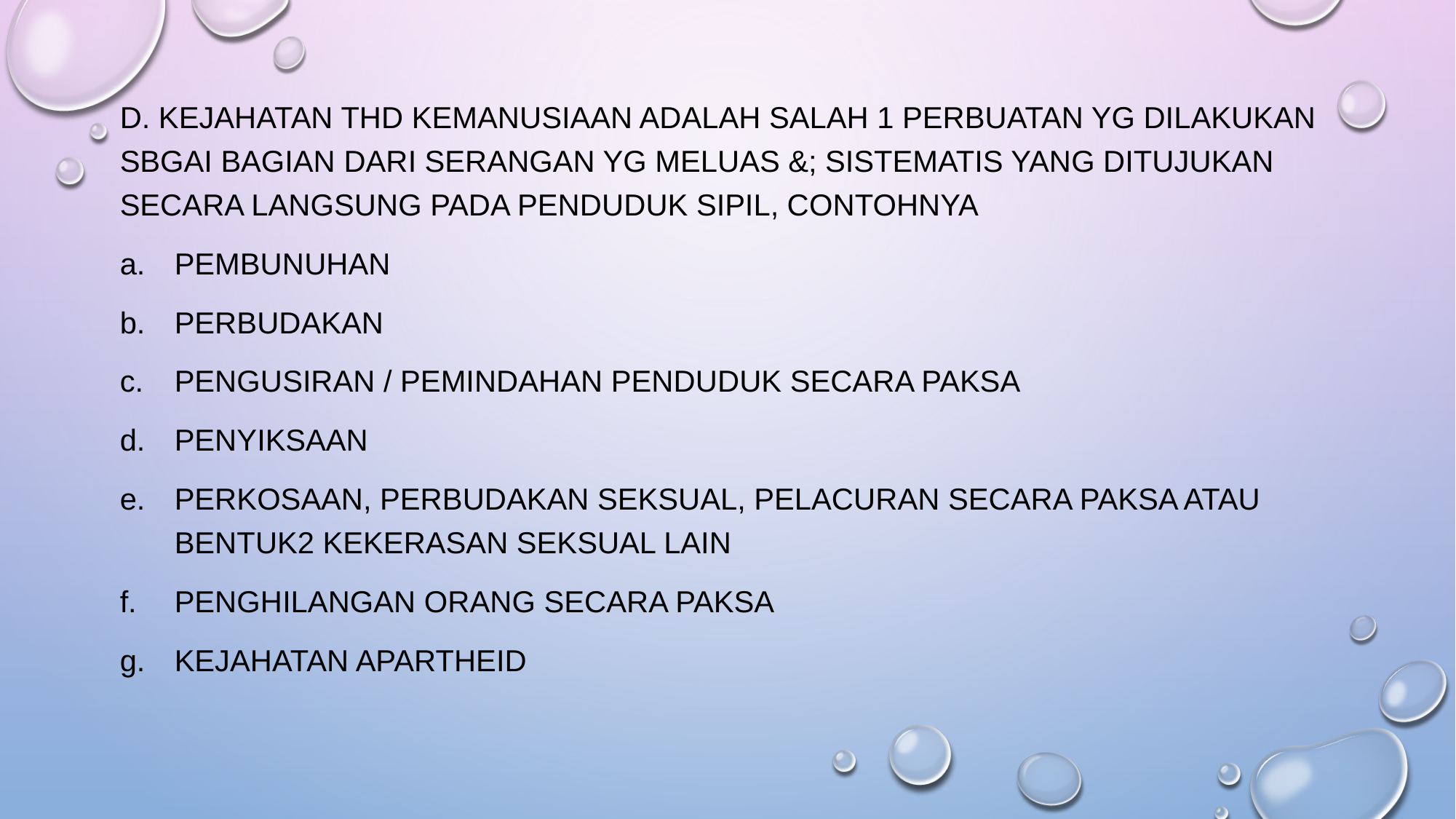

d. Kejahatan thd kemanusiaan adalah salah 1 perbuatan yg dilakukan sbgai bagian dari serangan yg meluas &; sistematis yang ditujukan secara langsung pada penduduk sipil, contohnya
Pembunuhan
Perbudakan
Pengusiran / pemindahan penduduk secara paksa
Penyiksaan
Perkosaan, perbudakan seksual, pelacuran secara paksa atau bentuk2 kekerasan seksual lain
Penghilangan orang secara paksa
Kejahatan apartheid